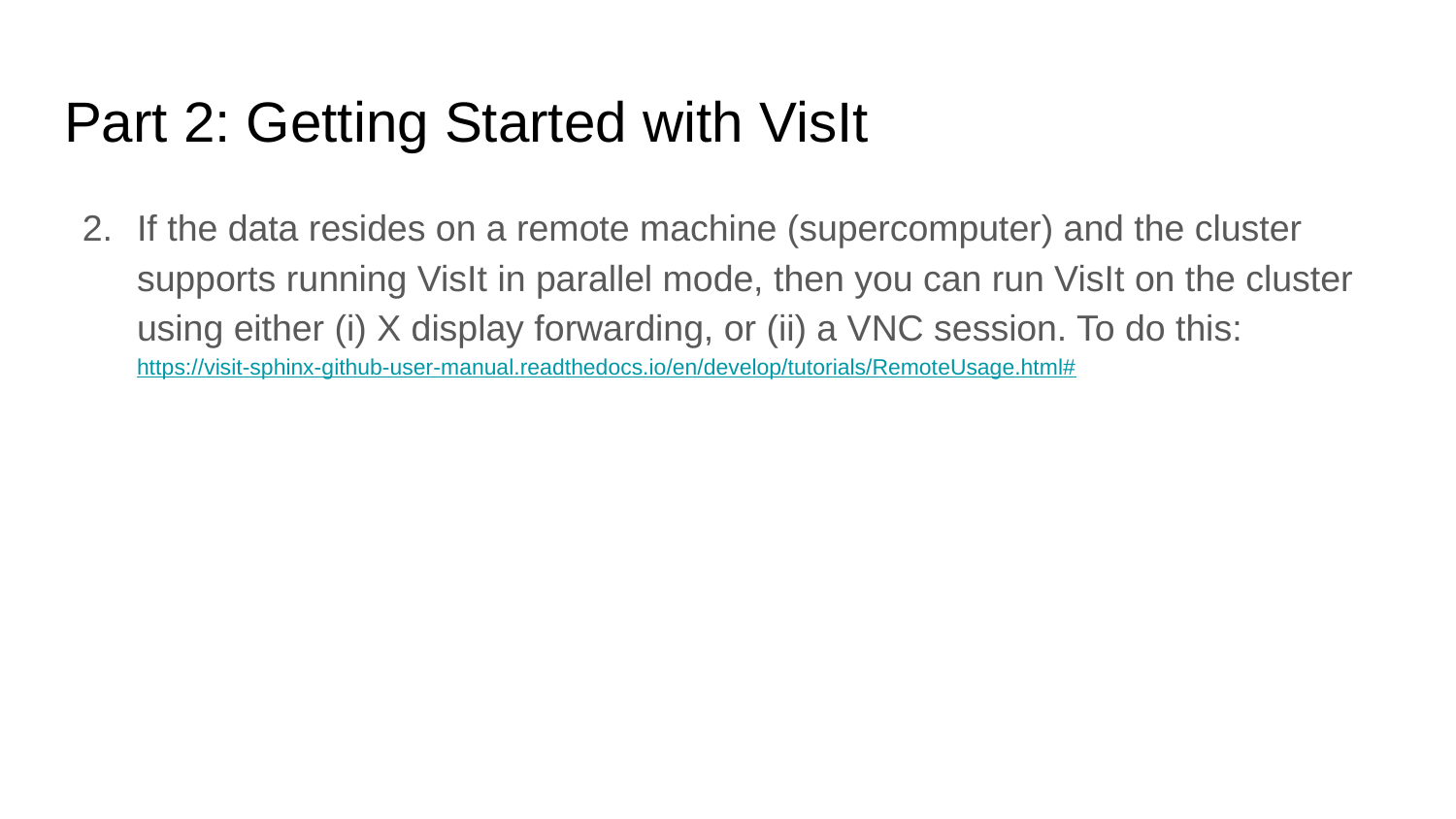

# Part 2: Getting Started with VisIt
If the data resides on a remote machine (supercomputer) and the cluster supports running VisIt in parallel mode, then you can run VisIt on the cluster using either (i) X display forwarding, or (ii) a VNC session. To do this:
https://visit-sphinx-github-user-manual.readthedocs.io/en/develop/tutorials/RemoteUsage.html#